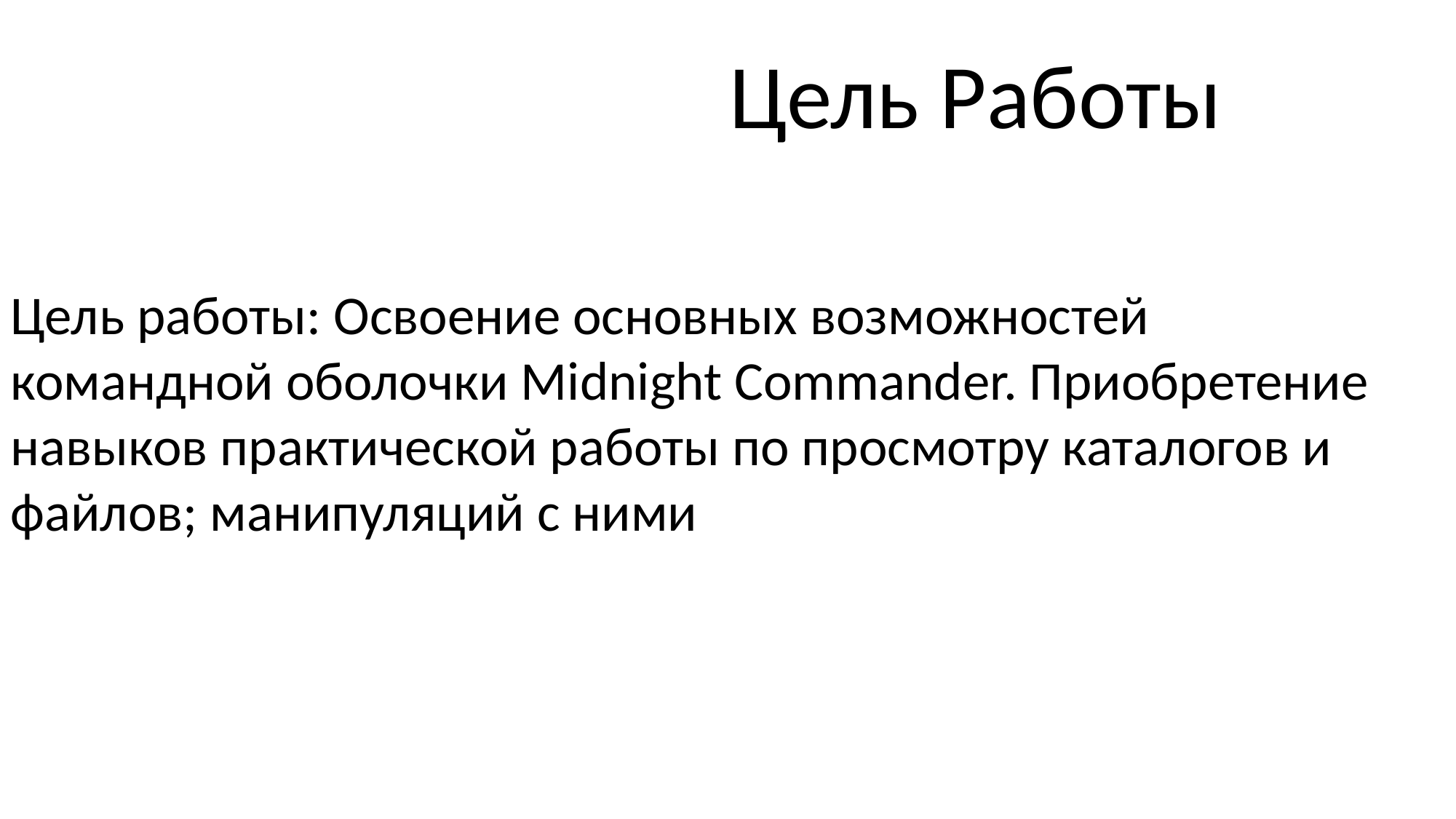

Цель Работы
Цель работы: Освоение основных возможностей командной оболочки Midnight Commander. Приобретение навыков практической работы по просмотру каталогов и файлов; манипуляций с ними